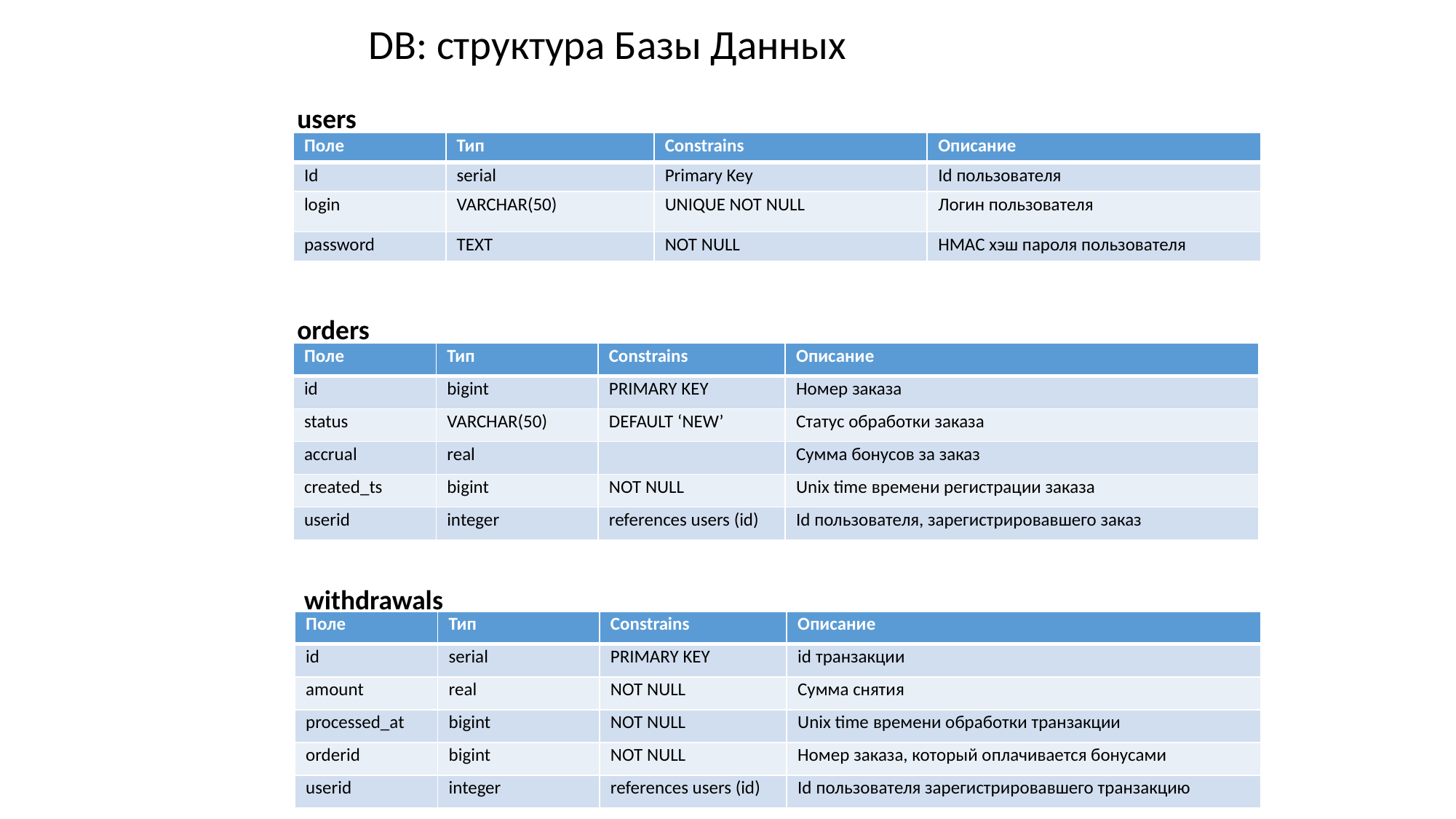

# DB: структура Базы Данных
users
| Поле | Тип | Constrains | Описание |
| --- | --- | --- | --- |
| Id | serial | Primary Key | Id пользователя |
| login | VARCHAR(50) | UNIQUE NOT NULL | Логин пользователя |
| password | TEXT | NOT NULL | HMAC хэш пароля пользователя |
orders
| Поле | Тип | Constrains | Описание |
| --- | --- | --- | --- |
| id | bigint | PRIMARY KEY | Номер заказа |
| status | VARCHAR(50) | DEFAULT ‘NEW’ | Статус обработки заказа |
| accrual | real |  | Сумма бонусов за заказ |
| created\_ts | bigint | NOT NULL | Unix time времени регистрации заказа |
| userid | integer | references users (id) | Id пользователя, зарегистрировавшего заказ |
withdrawals
| Поле | Тип | Constrains | Описание |
| --- | --- | --- | --- |
| id | serial | PRIMARY KEY | id транзакции |
| amount | real | NOT NULL | Сумма снятия |
| processed\_at | bigint | NOT NULL | Unix time времени обработки транзакции |
| orderid | bigint | NOT NULL | Номер заказа, который оплачивается бонусами |
| userid | integer | references users (id) | Id пользователя зарегистрировавшего транзакцию |